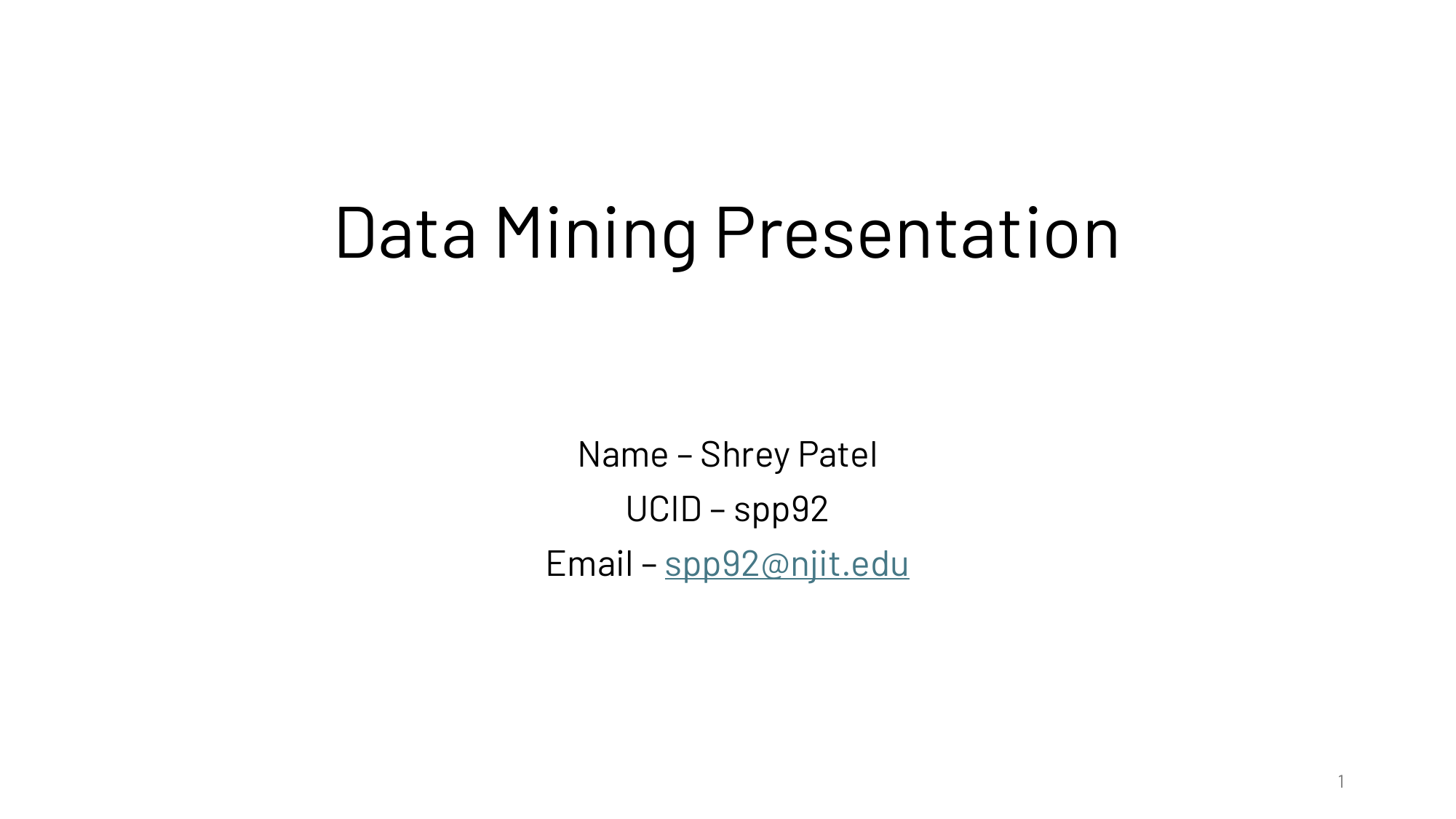

# Data Mining Presentation
Name – Shrey Patel
UCID – spp92
Email – spp92@njit.edu

1